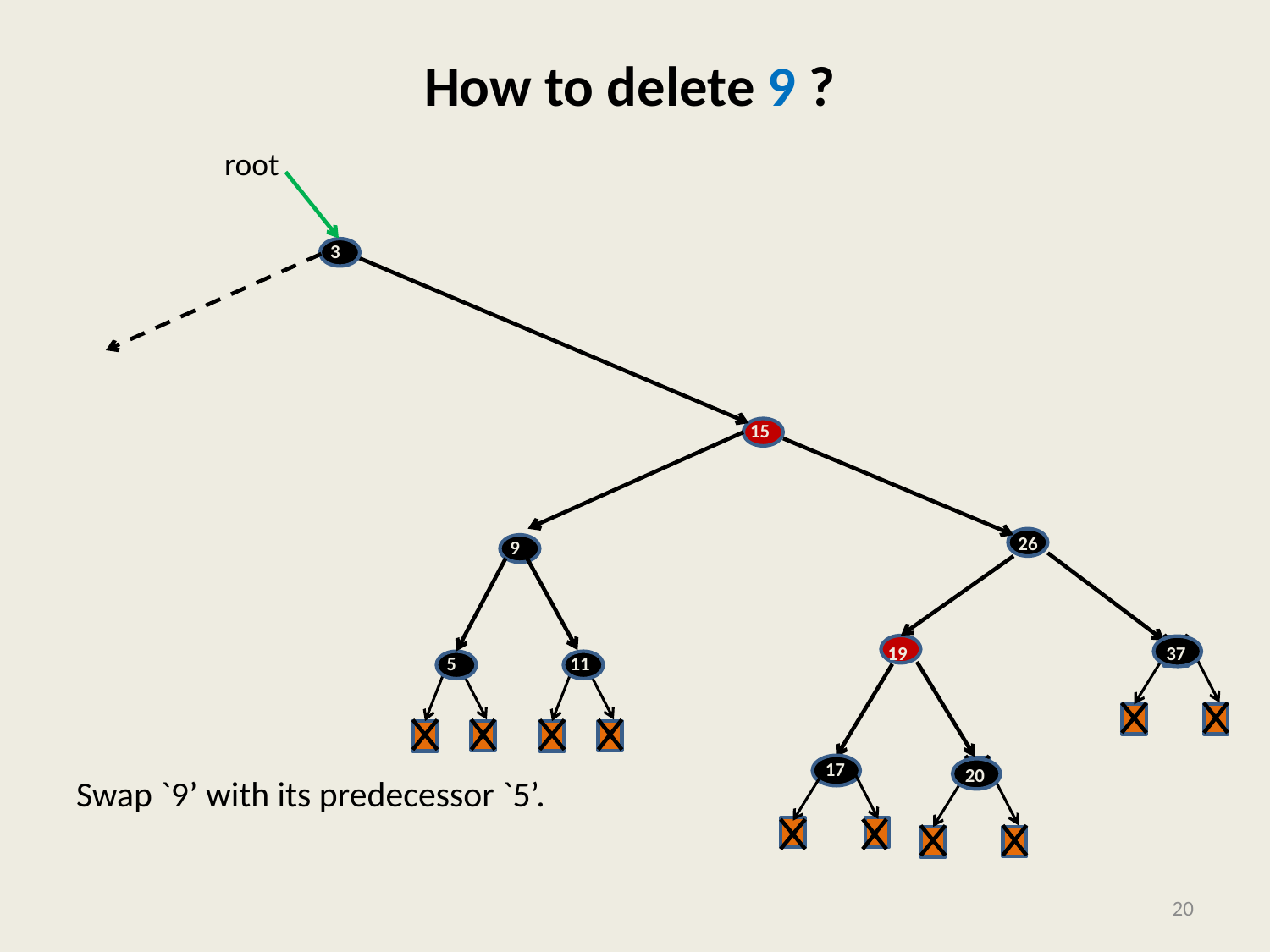

# How to delete 9 ?
root

Swap `9’ with its predecessor `5’.
3

15

26

9

19
37

5
11

17

20

20